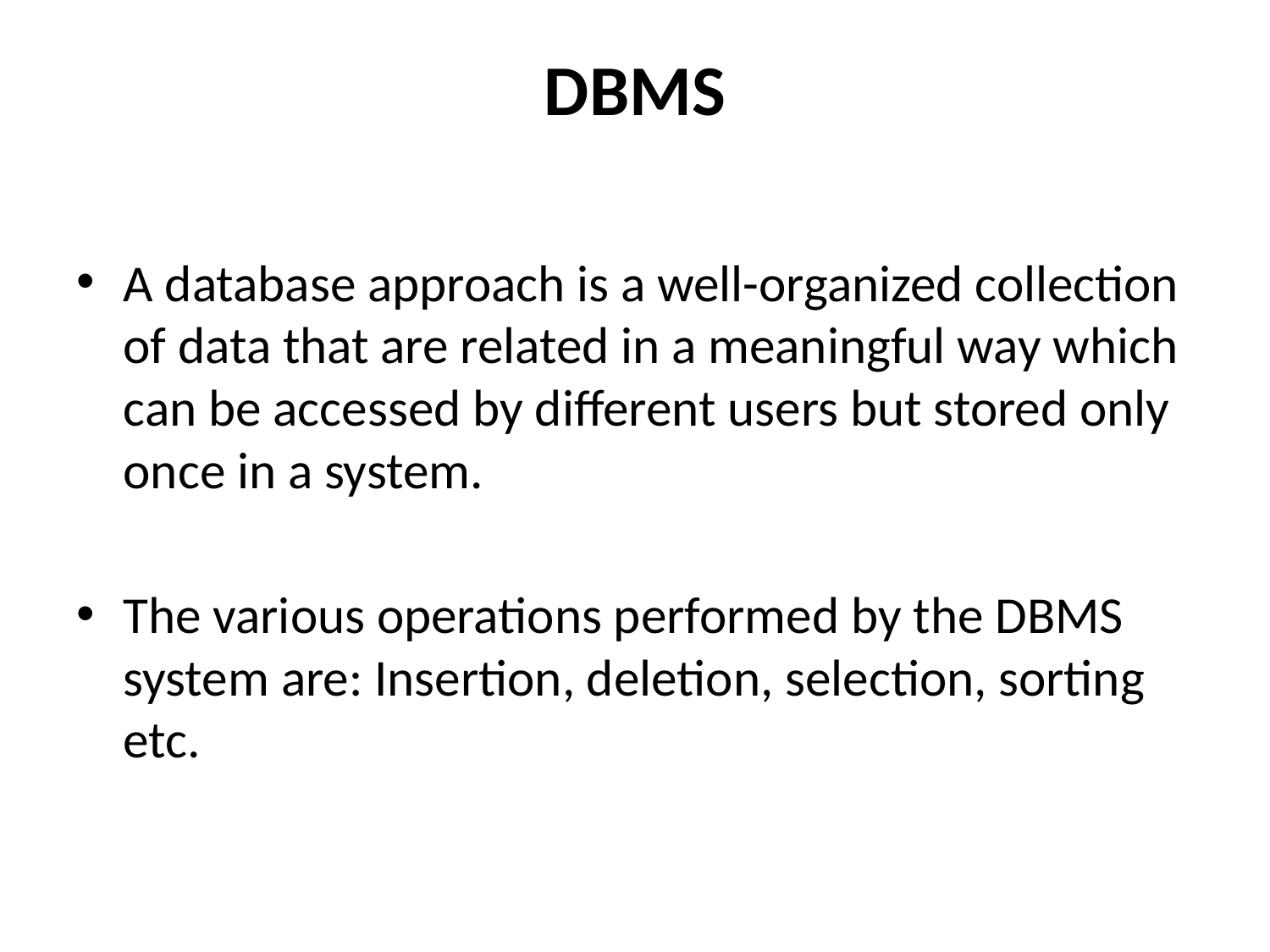

# DBMS
A database approach is a well-organized collection of data that are related in a meaningful way which can be accessed by different users but stored only once in a system.

The various operations performed by the DBMS system are: Insertion, deletion, selection, sorting etc.